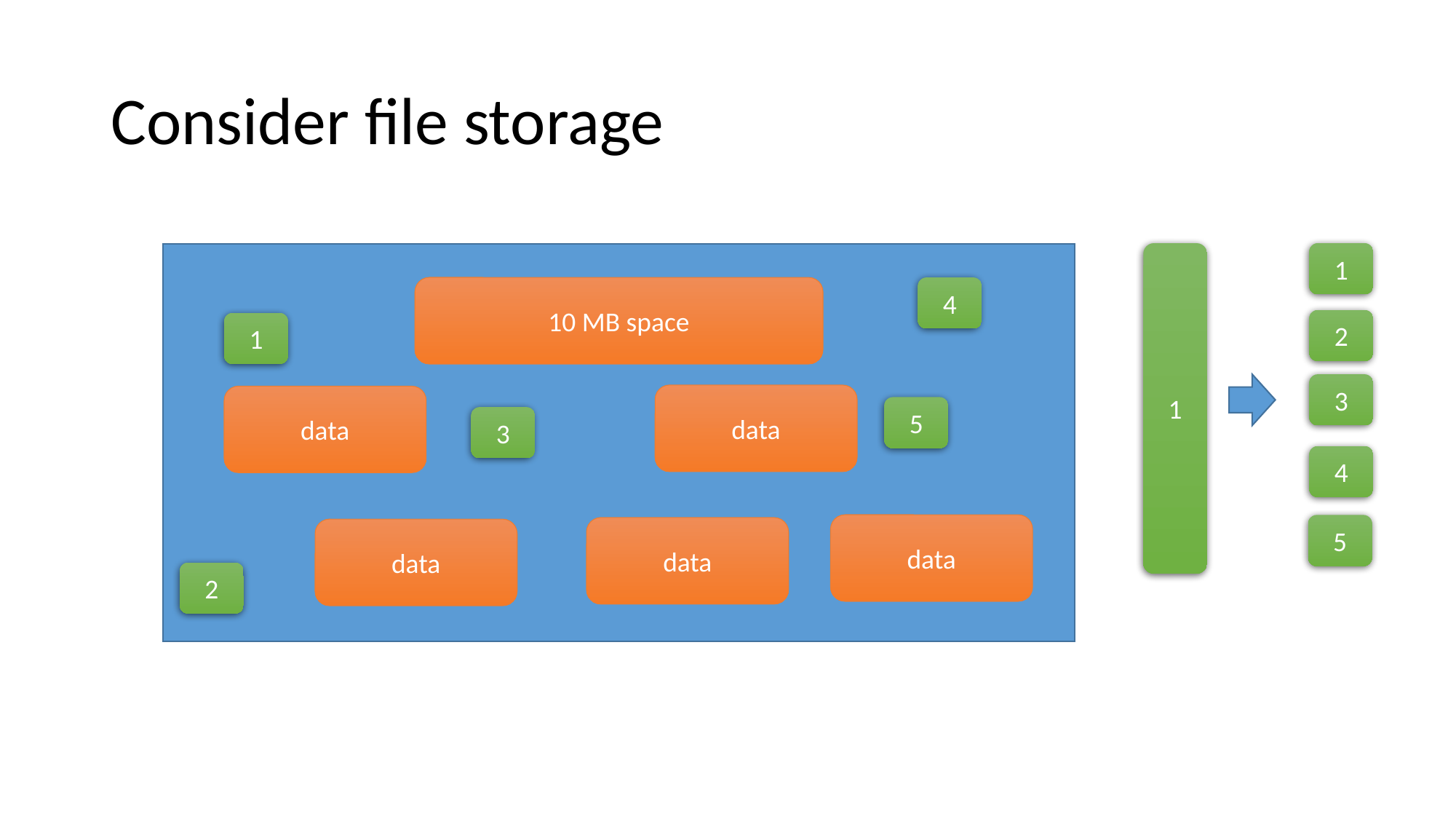

# Consider file storage
1
1

10 MB space
4
2
1

3
data
data
5
3
4
data
5
data
data
2